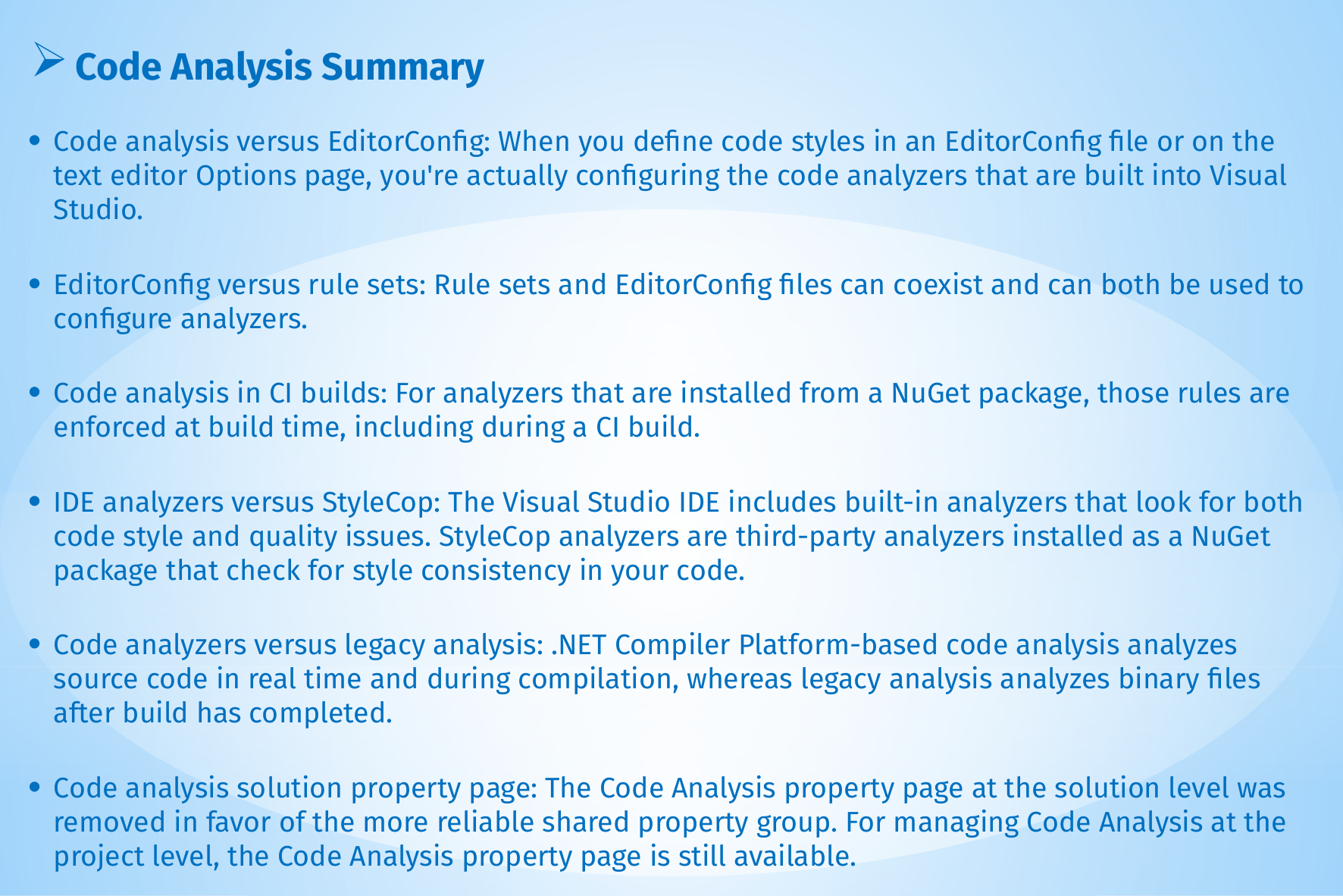

# Code Analysis Summary
Code analysis versus EditorConfig: When you define code styles in an EditorConfig file or on the text editor Options page, you're actually configuring the code analyzers that are built into Visual Studio.

EditorConfig versus rule sets: Rule sets and EditorConfig files can coexist and can both be used to configure analyzers.

Code analysis in CI builds: For analyzers that are installed from a NuGet package, those rules are enforced at build time, including during a CI build.

IDE analyzers versus StyleCop: The Visual Studio IDE includes built-in analyzers that look for both code style and quality issues. StyleCop analyzers are third-party analyzers installed as a NuGet package that check for style consistency in your code.

Code analyzers versus legacy analysis: .NET Compiler Platform-based code analysis analyzes source code in real time and during compilation, whereas legacy analysis analyzes binary files after build has completed.

Code analysis solution property page: The Code Analysis property page at the solution level was removed in favor of the more reliable shared property group. For managing Code Analysis at the project level, the Code Analysis property page is still available.